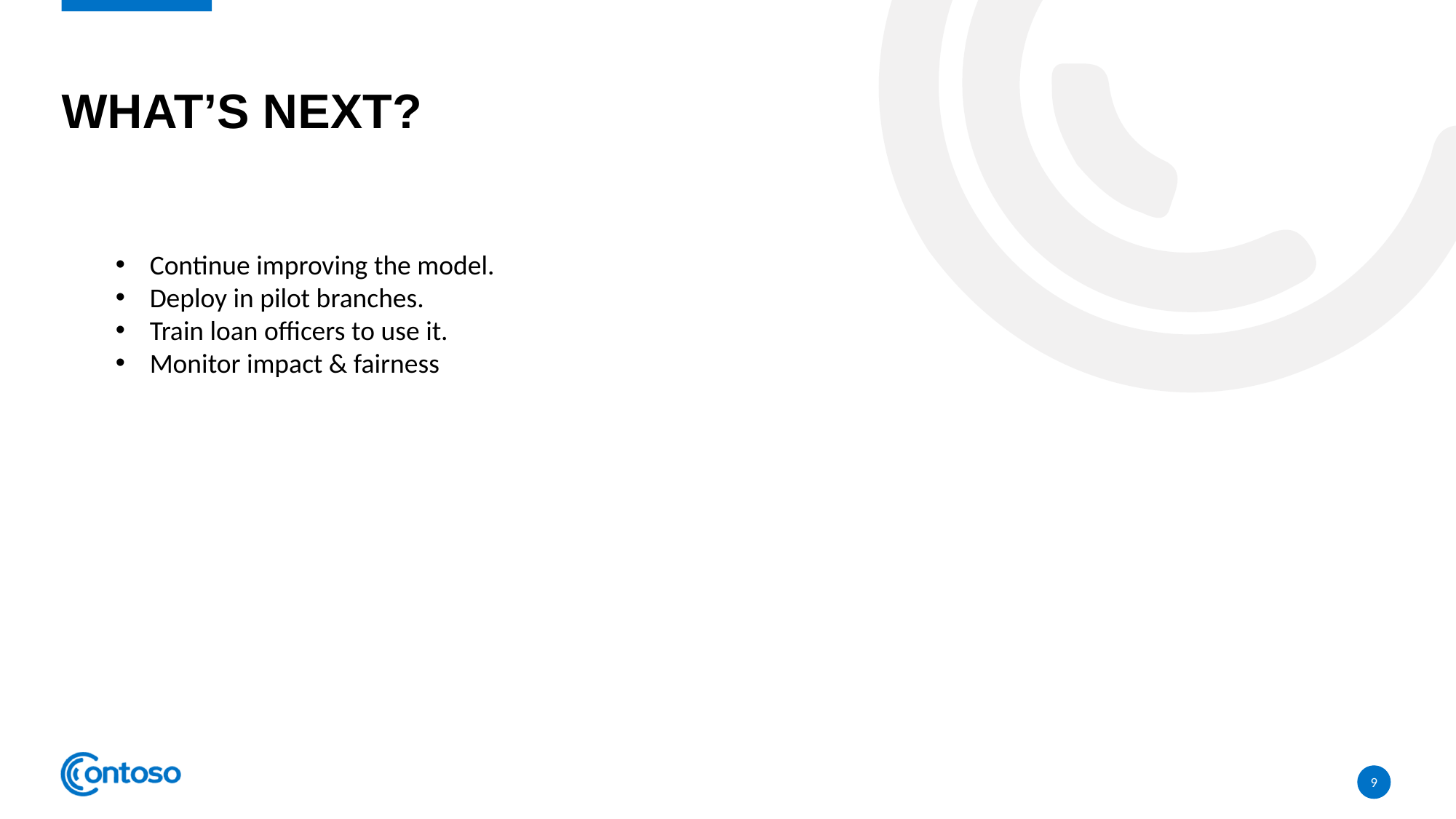

# WHAT’S NEXT?

### Chart

| Category |
|---|
Continue improving the model.
Deploy in pilot branches.
Train loan officers to use it.
Monitor impact & fairness
9